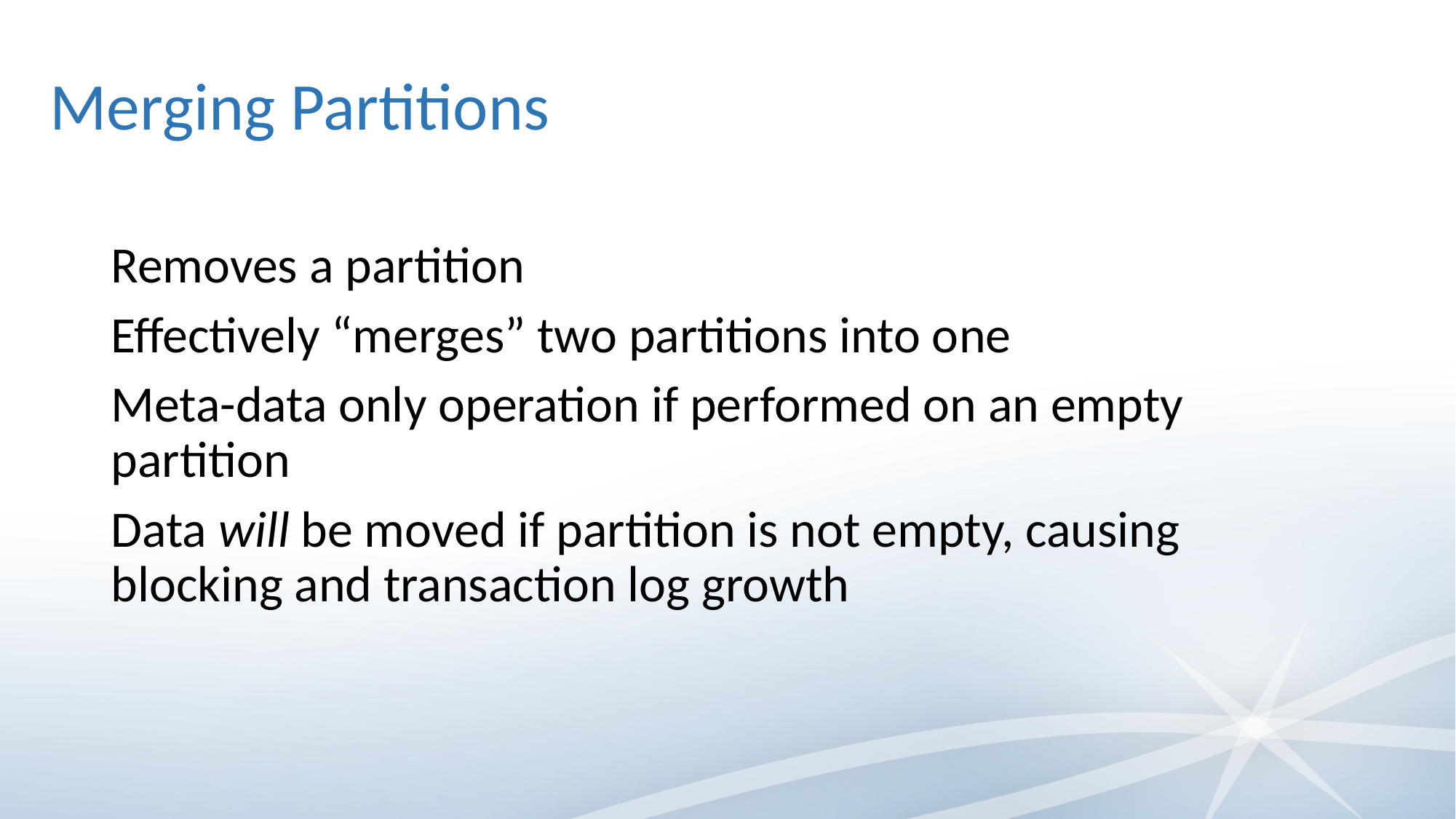

# Merging Partitions
Removes a partition
Effectively “merges” two partitions into one
Meta-data only operation if performed on an empty partition
Data will be moved if partition is not empty, causing blocking and transaction log growth